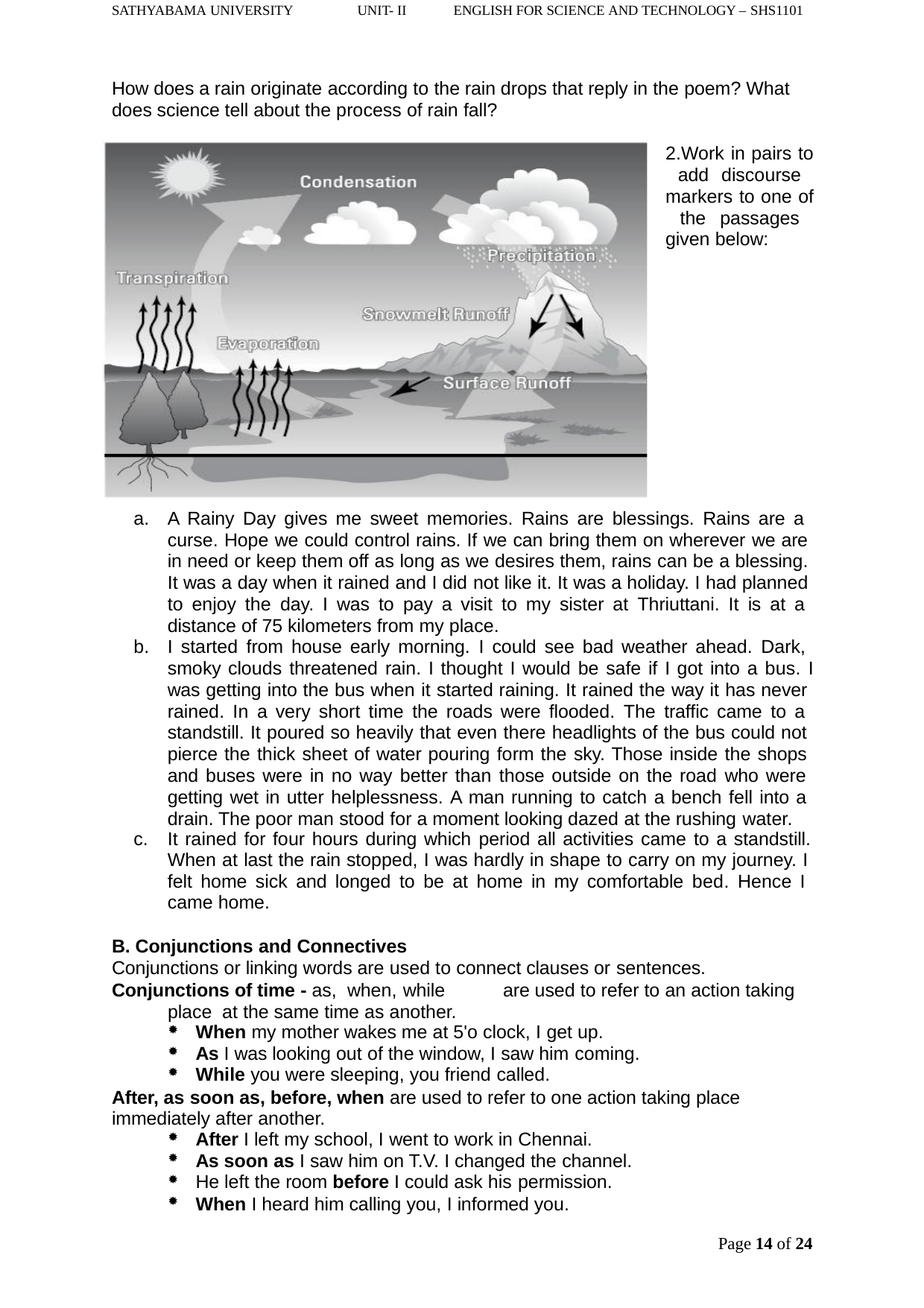

SATHYABAMA UNIVERSITY
UNIT- II
ENGLISH FOR SCIENCE AND TECHNOLOGY – SHS1101
How does a rain originate according to the rain drops that reply in the poem? What  does science tell about the process of rain fall?

2.Work in pairs to  add discourse  markers to one of  the passages  given below:

A Rainy Day gives me sweet memories. Rains are blessings. Rains are a  curse. Hope we could control rains. If we can bring them on wherever we are  in need or keep them off as long as we desires them, rains can be a blessing.  It was a day when it rained and I did not like it. It was a holiday. I had planned  to enjoy the day. I was to pay a visit to my sister at Thriuttani. It is at a  distance of 75 kilometers from my place.
I started from house early morning. I could see bad weather ahead. Dark,  smoky clouds threatened rain. I thought I would be safe if I got into a bus. I
was getting into the bus when it started raining. It rained the way it has never  rained. In a very short time the roads were flooded. The traffic came to a  standstill. It poured so heavily that even there headlights of the bus could not  pierce the thick sheet of water pouring form the sky. Those inside the shops  and buses were in no way better than those outside on the road who were  getting wet in utter helplessness. A man running to catch a bench fell into a  drain. The poor man stood for a moment looking dazed at the rushing water.
It rained for four hours during which period all activities came to a standstill.
When at last the rain stopped, I was hardly in shape to carry on my journey. I  felt home sick and longed to be at home in my comfortable bed. Hence I  came home.

B. Conjunctions and Connectives
Conjunctions or linking words are used to connect clauses or sentences.
Conjunctions of time - as, when, while	are used to refer to an action taking place  at the same time as another.
When my mother wakes me at 5'o clock, I get up.
As I was looking out of the window, I saw him coming.
While you were sleeping, you friend called.
After, as soon as, before, when are used to refer to one action taking place  immediately after another.
After I left my school, I went to work in Chennai.
As soon as I saw him on T.V. I changed the channel.
He left the room before I could ask his permission.
When I heard him calling you, I informed you.
Page 14 of 24